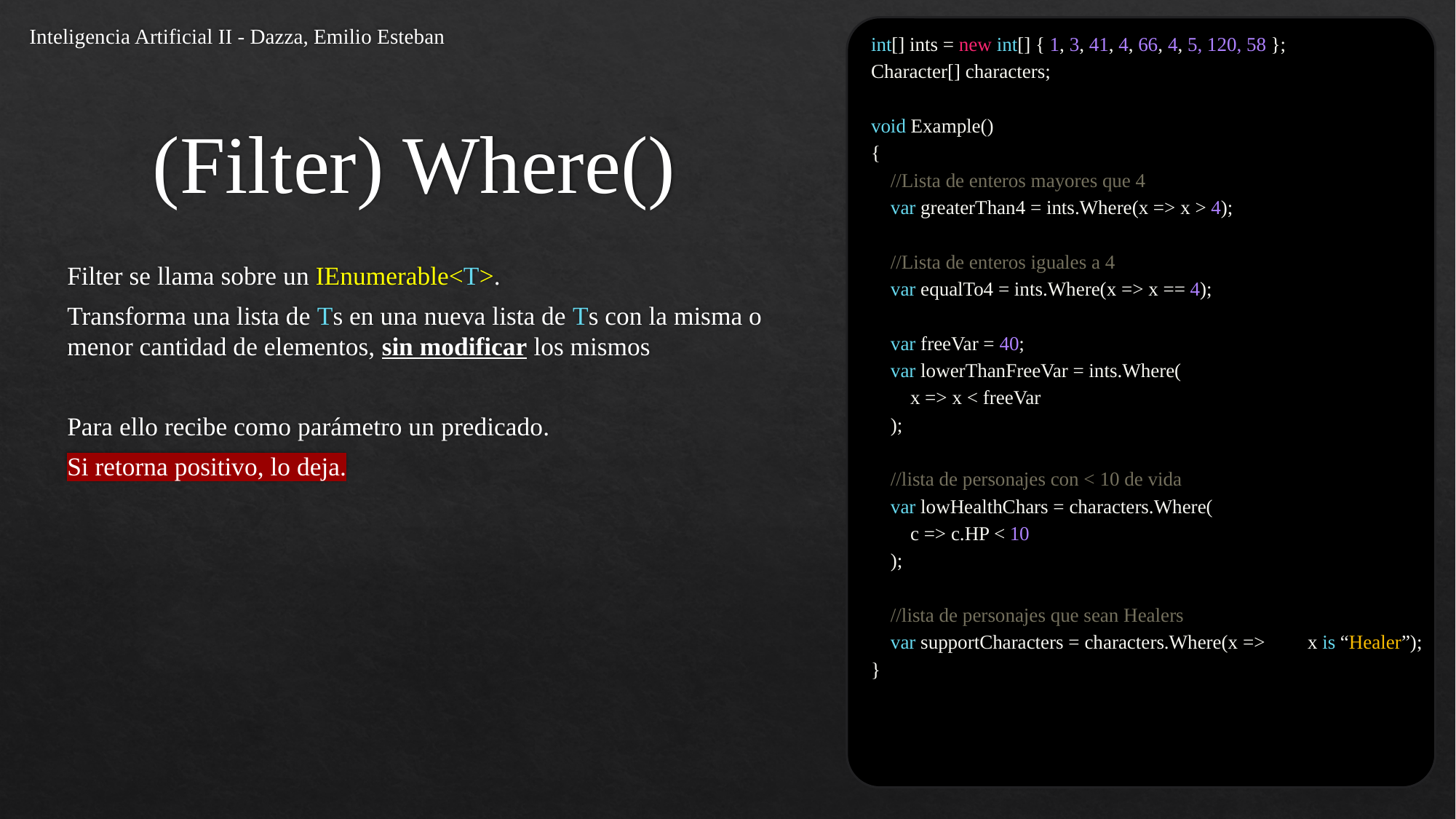

Inteligencia Artificial II - Dazza, Emilio Esteban

int[] ints = new int[] { 1, 3, 41, 4, 66, 4, 5, 120, 58 };
Character[] characters;

void Example()
{
    //Lista de enteros mayores que 4
    var greaterThan4 = ints.Where(x => x > 4);

    //Lista de enteros iguales a 4
    var equalTo4 = ints.Where(x => x == 4);

    var freeVar = 40;
    var lowerThanFreeVar = ints.Where(
        x => x < freeVar
    );

    //lista de personajes con < 10 de vida
    var lowHealthChars = characters.Where(
        c => c.HP < 10
    );

    //lista de personajes que sean Healers
    var supportCharacters = characters.Where(x =>	x is “Healer”);
}

# (Filter) Where()
Filter se llama sobre un IEnumerable<T>.
Transforma una lista de Ts en una nueva lista de Ts con la misma o menor cantidad de elementos, sin modificar los mismos

Para ello recibe como parámetro un predicado.
Si retorna positivo, lo deja.